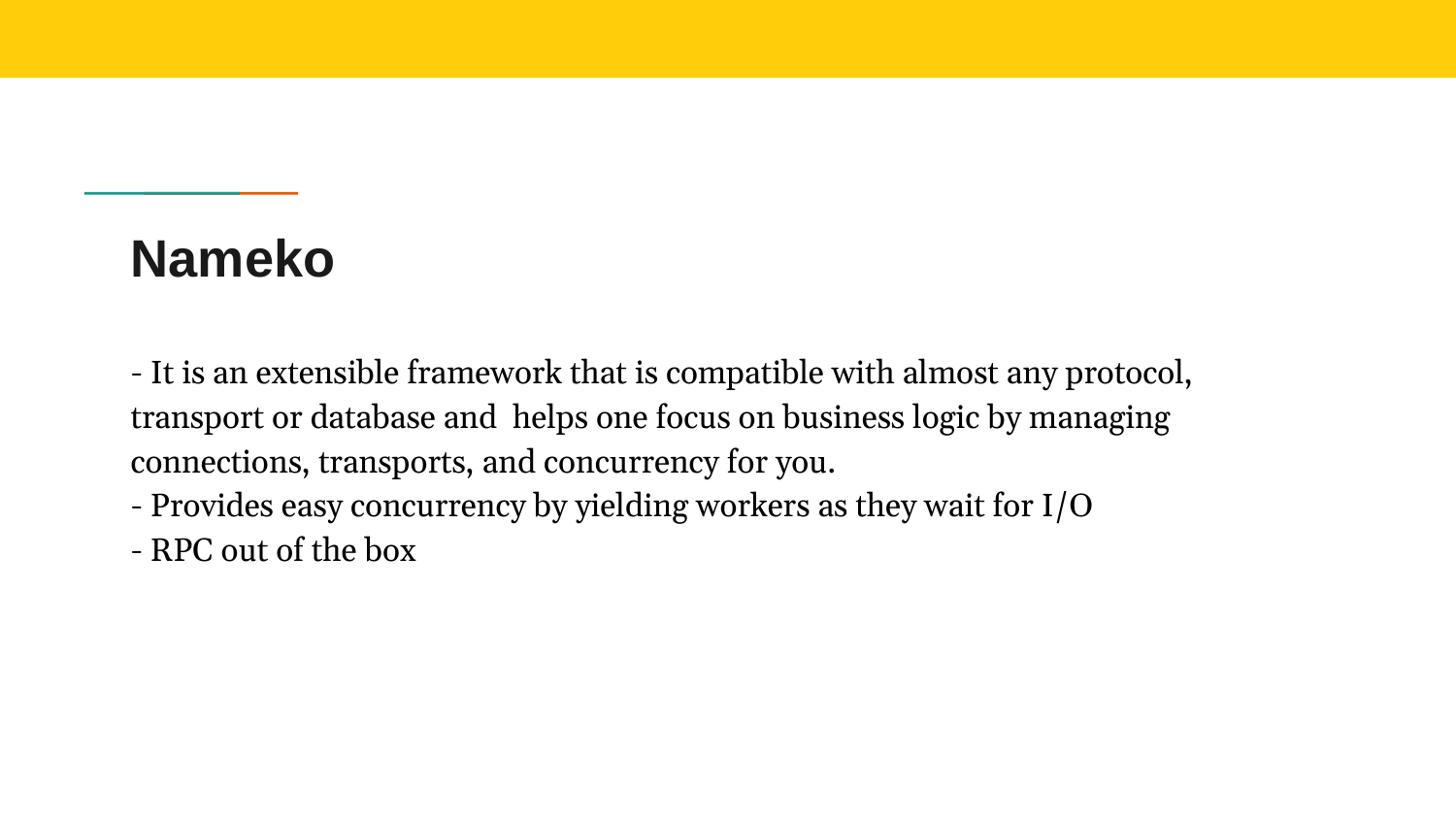

# Nameko
- It is an extensible framework that is compatible with almost any protocol, transport or database and  helps one focus on business logic by managing connections, transports, and concurrency for you.
- Provides easy concurrency by yielding workers as they wait for I/O
- RPC out of the box